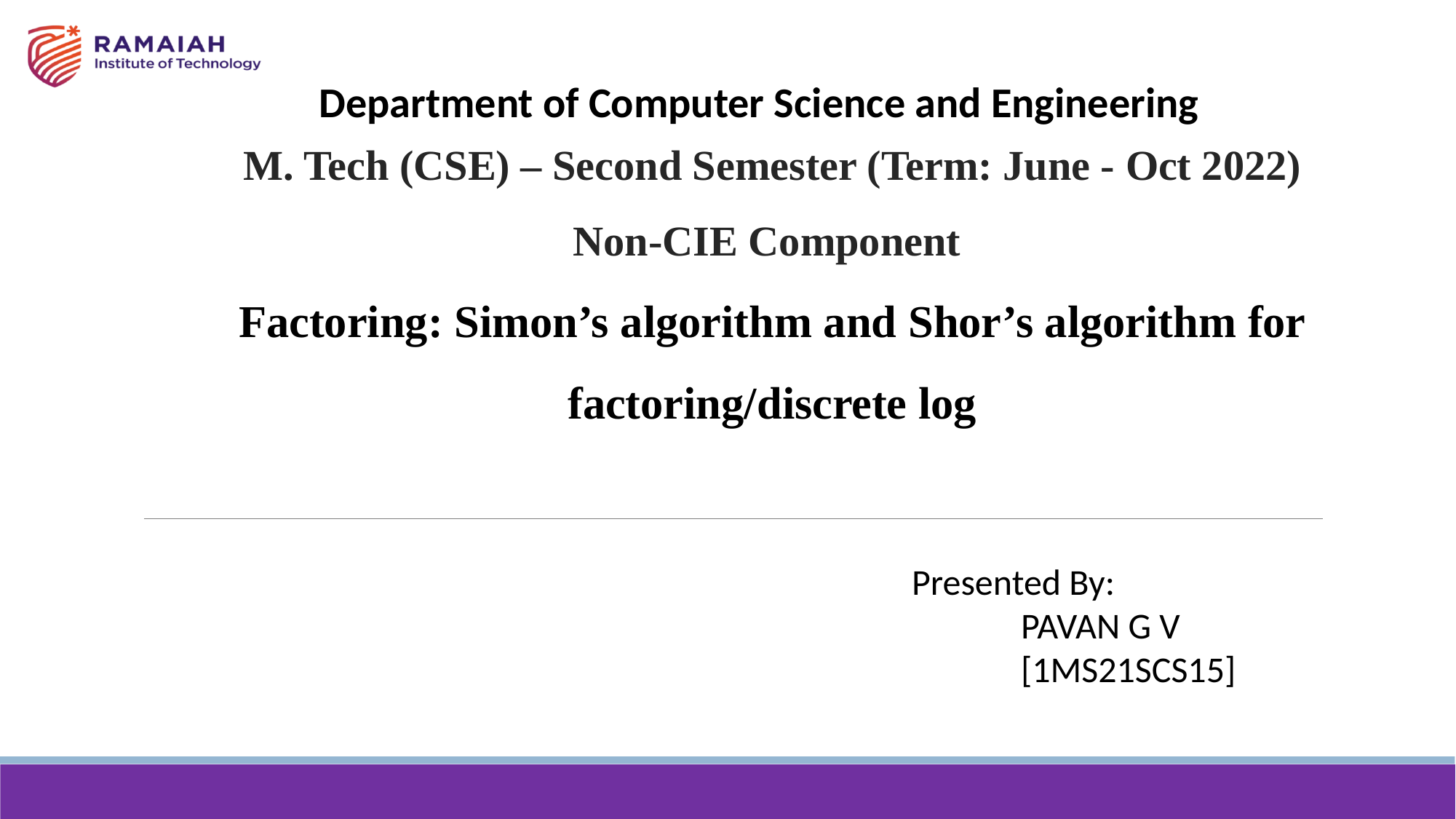

Department of Computer Science and Engineering
# M. Tech (CSE) – Second Semester (Term: June - Oct 2022)
Non-CIE Component
Factoring: Simon’s algorithm and Shor’s algorithm for factoring/discrete log

Presented By:
PAVAN G V
[1MS21SCS15]